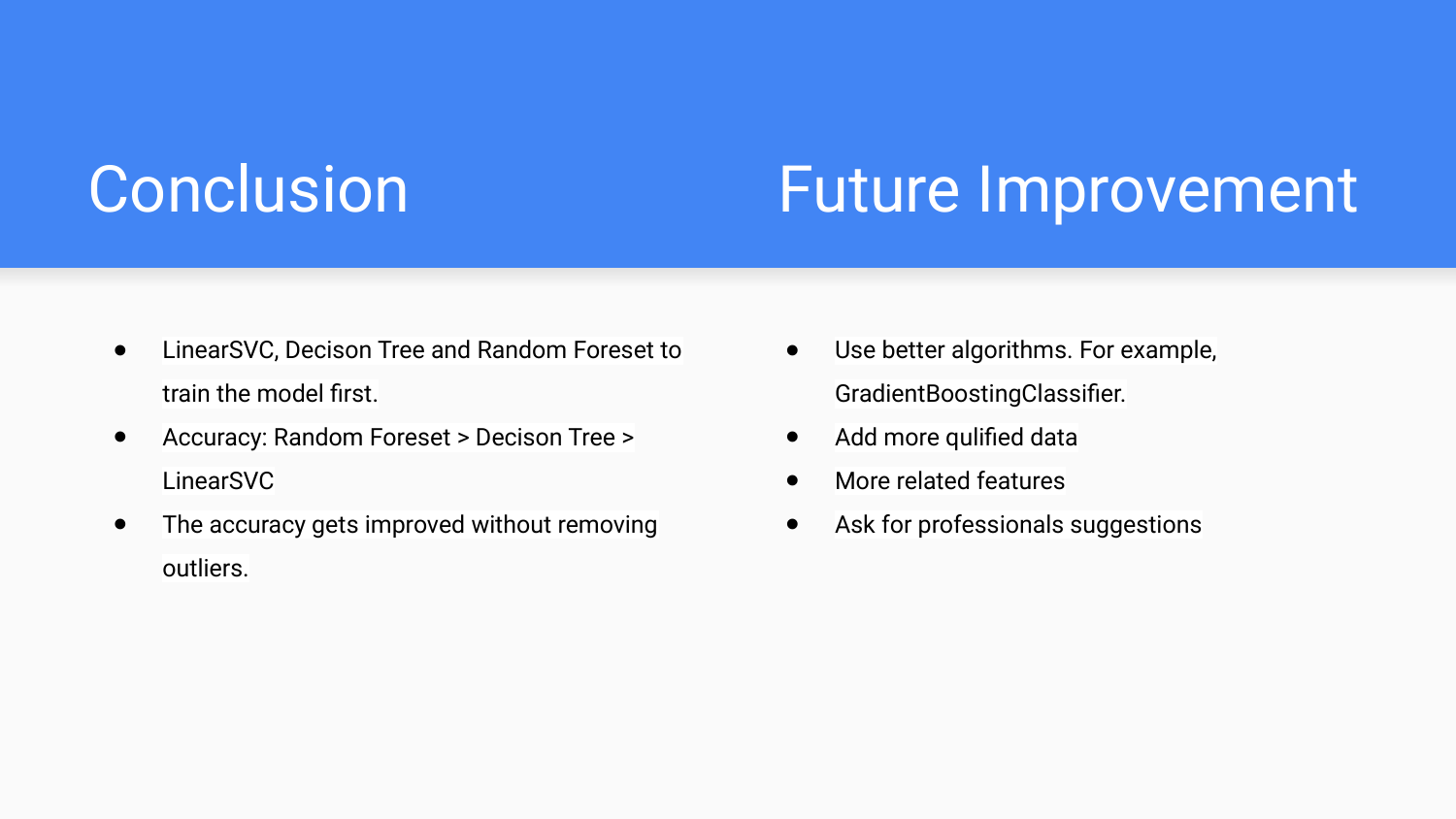

# Conclusion                       Future Improvement
LinearSVC, Decison Tree and Random Foreset to train the model first.
Accuracy: Random Foreset > Decison Tree > LinearSVC
The accuracy gets improved without removing outliers.

Use better algorithms. For example, GradientBoostingClassifier.
Add more qulified data
More related features
Ask for professionals suggestions